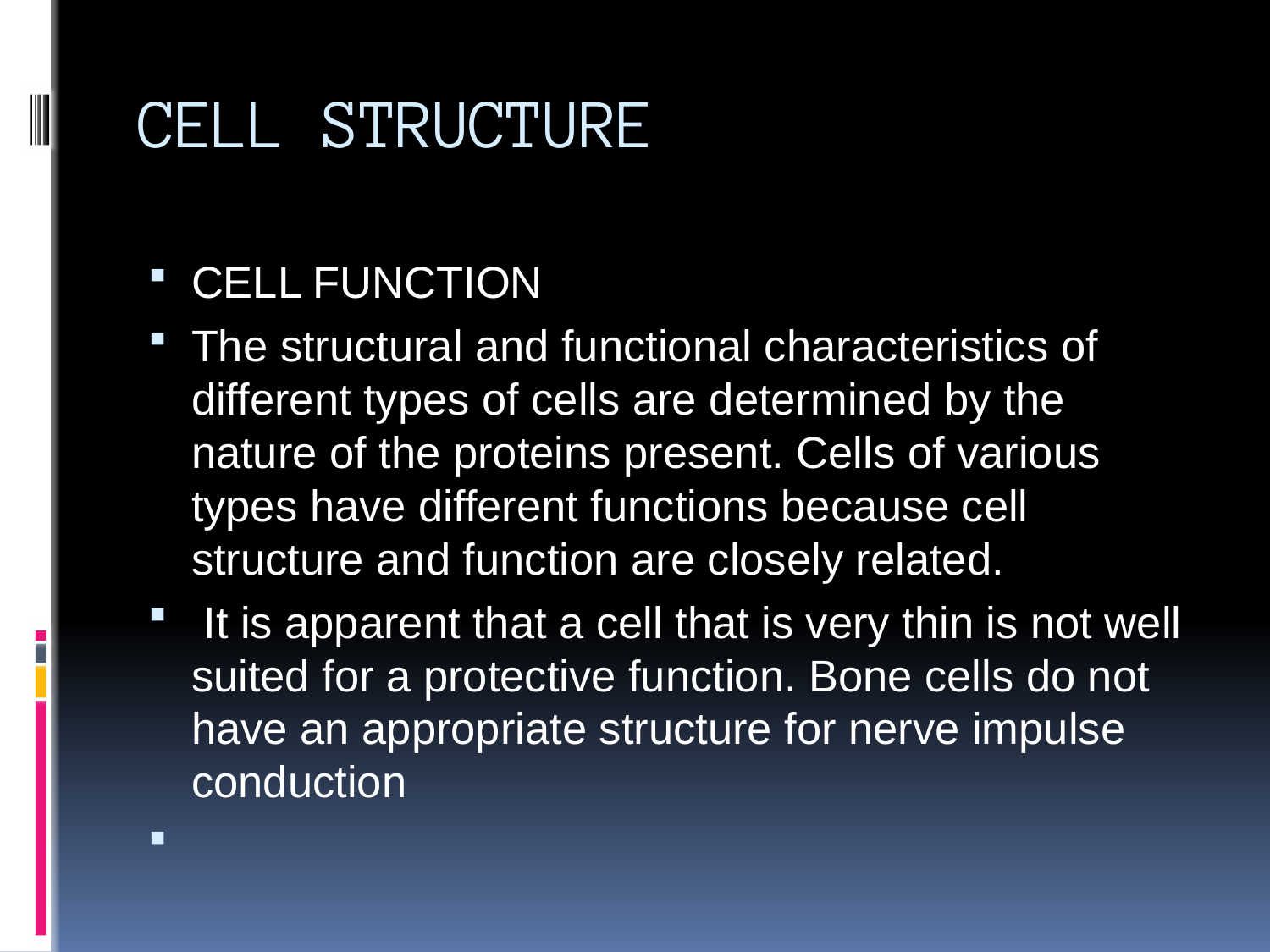

# CELL STRUCTURE
CELL FUNCTION
The structural and functional characteristics of different types of cells are determined by the nature of the proteins present. Cells of various types have different functions because cell structure and function are closely related.
 It is apparent that a cell that is very thin is not well suited for a protective function. Bone cells do not have an appropriate structure for nerve impulse conduction